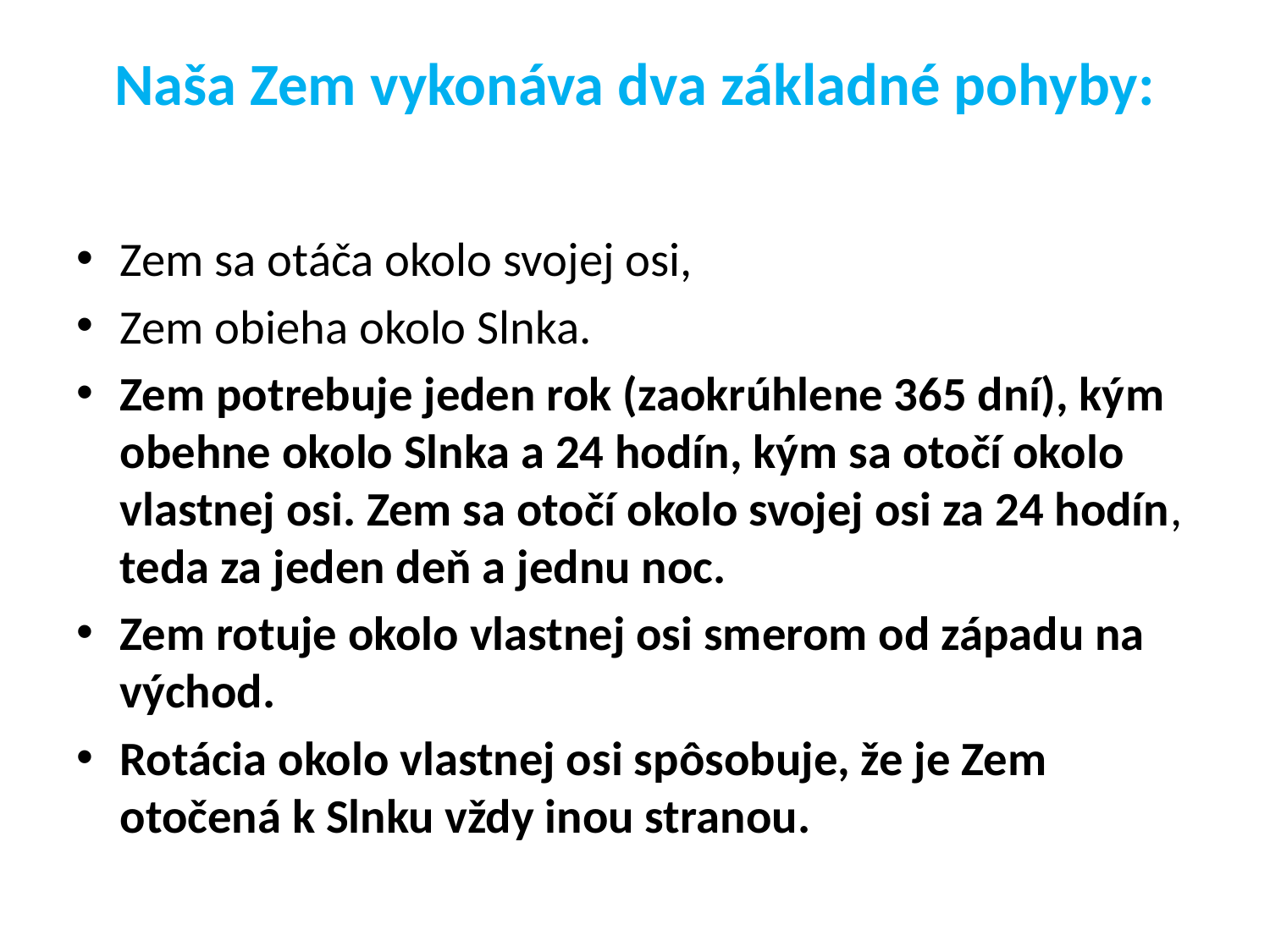

# Naša Zem vykonáva dva základné pohyby:
Zem sa otáča okolo svojej osi,
Zem obieha okolo Slnka.
Zem potrebuje jeden rok (zaokrúhlene 365 dní), kým obehne okolo Slnka a 24 hodín, kým sa otočí okolo vlastnej osi. Zem sa otočí okolo svojej osi za 24 hodín, teda za jeden deň a jednu noc.
Zem rotuje okolo vlastnej osi smerom od západu na východ.
Rotácia okolo vlastnej osi spôsobuje, že je Zem otočená k Slnku vždy inou stranou.